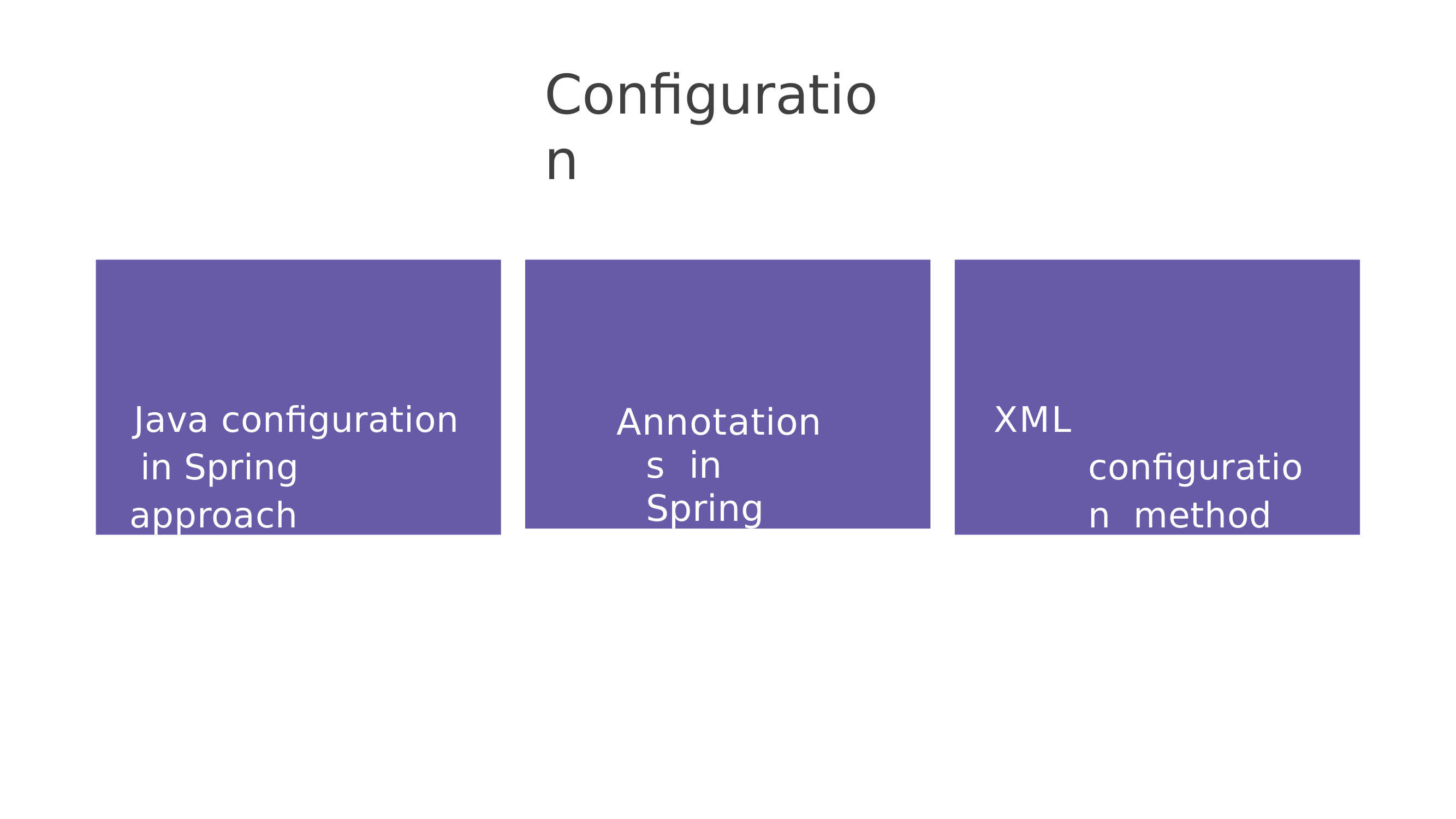

# Configuration

Java configuration  in Spring approach

Annotations  in Spring

XML configuration  method
5